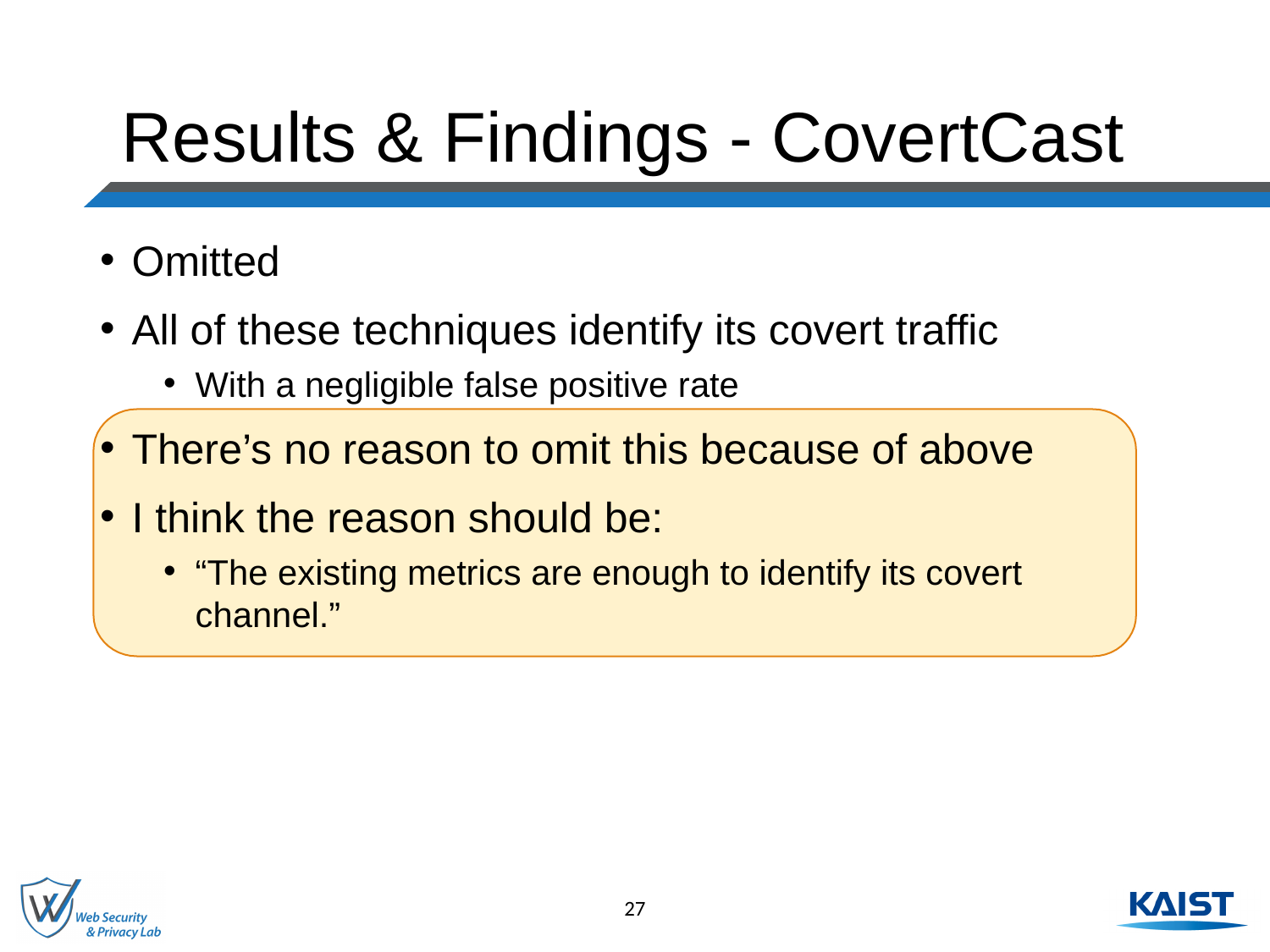

# Results & Findings - CovertCast
Omitted
All of these techniques identify its covert traffic
With a negligible false positive rate
There’s no reason to omit this because of above
I think the reason should be:
“The existing metrics are enough to identify its covert  channel.”

27